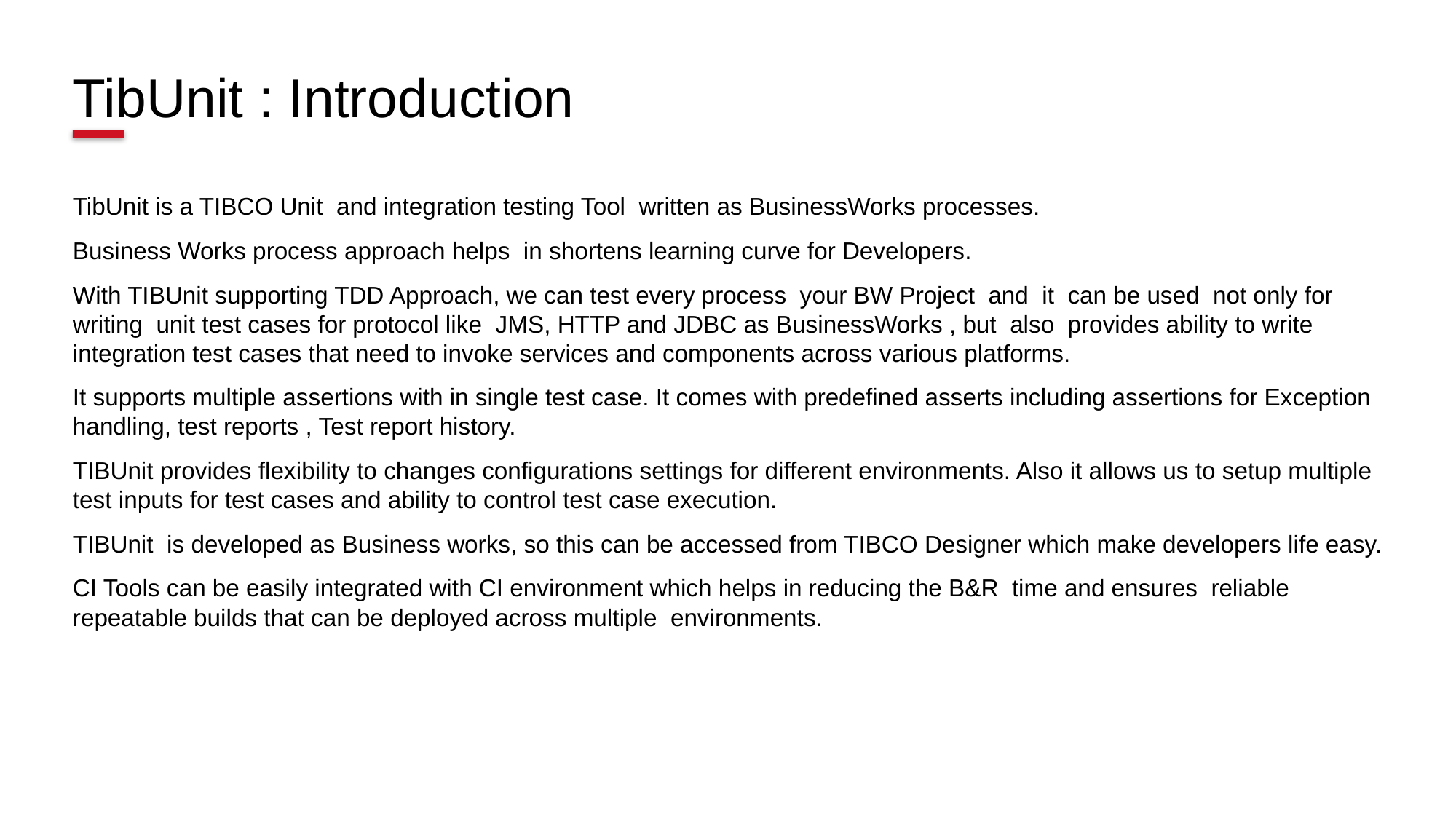

# TibUnit : Introduction
TibUnit is a TIBCO Unit  and integration testing Tool  written as BusinessWorks processes.
Business Works process approach helps  in shortens learning curve for Developers.
With TIBUnit supporting TDD Approach, we can test every process  your BW Project  and  it  can be used  not only for writing  unit test cases for protocol like  JMS, HTTP and JDBC as BusinessWorks , but  also  provides ability to write integration test cases that need to invoke services and components across various platforms.
It supports multiple assertions with in single test case. It comes with predefined asserts including assertions for Exception handling, test reports , Test report history.
TIBUnit provides flexibility to changes configurations settings for different environments. Also it allows us to setup multiple test inputs for test cases and ability to control test case execution.
TIBUnit  is developed as Business works, so this can be accessed from TIBCO Designer which make developers life easy.
CI Tools can be easily integrated with CI environment which helps in reducing the B&R  time and ensures  reliable repeatable builds that can be deployed across multiple  environments.